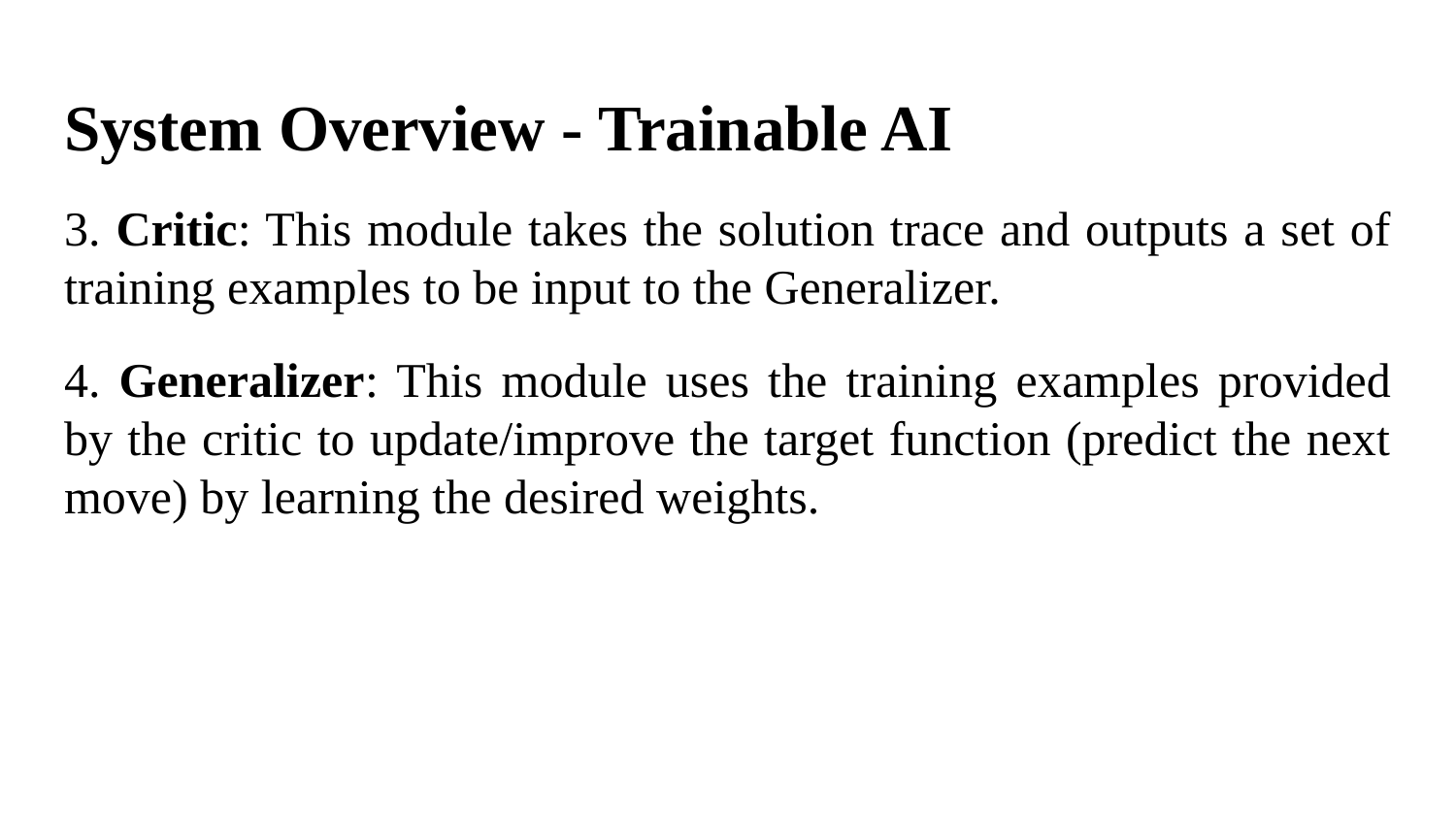

# System Overview - Trainable AI
3. Critic: This module takes the solution trace and outputs a set of training examples to be input to the Generalizer.
4. Generalizer: This module uses the training examples provided by the critic to update/improve the target function (predict the next move) by learning the desired weights.